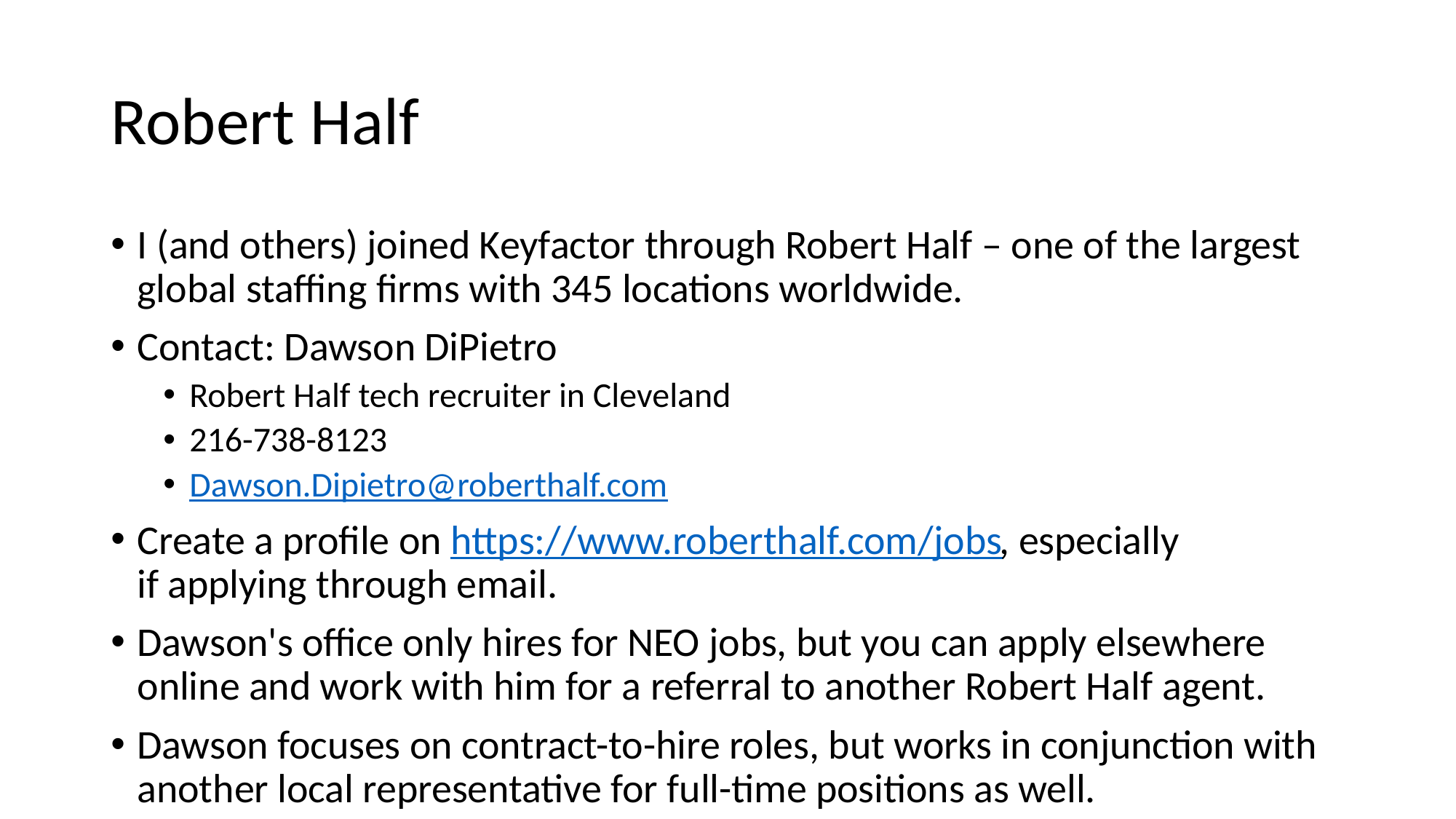

# Robert Half
I (and others) joined Keyfactor through Robert Half – one of the largest global staffing firms with 345 locations worldwide.
Contact: Dawson DiPietro
Robert Half tech recruiter in Cleveland
216-738-8123
Dawson.Dipietro@roberthalf.com
Create a profile on https://www.roberthalf.com/jobs, especially if applying through email.
Dawson's office only hires for NEO jobs, but you can apply elsewhere online and work with him for a referral to another Robert Half agent.
Dawson focuses on contract-to-hire roles, but works in conjunction with another local representative for full-time positions as well.